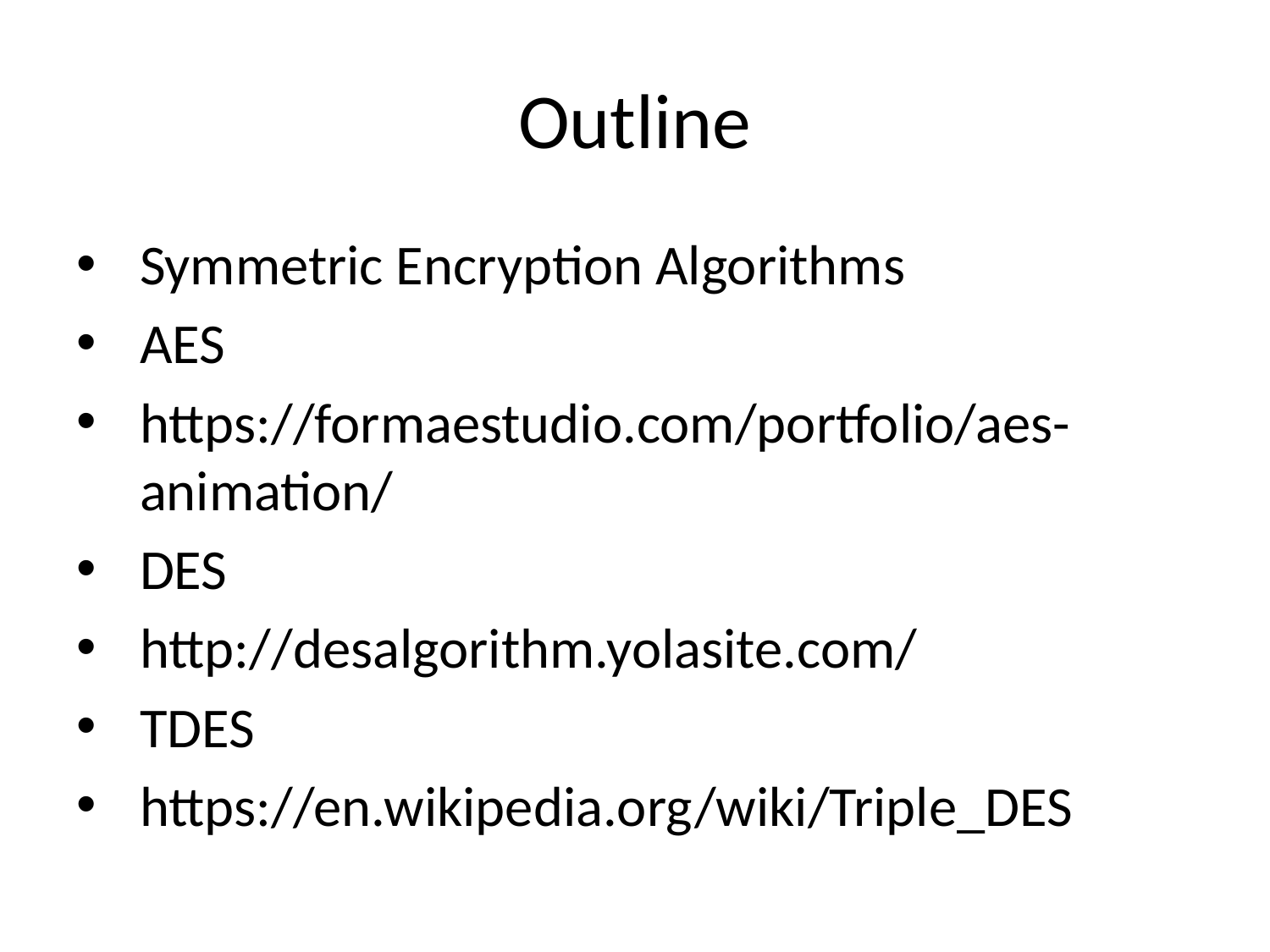

# Outline
Symmetric Encryption Algorithms
AES
https://formaestudio.com/portfolio/aes-animation/
DES
http://desalgorithm.yolasite.com/
TDES
https://en.wikipedia.org/wiki/Triple_DES